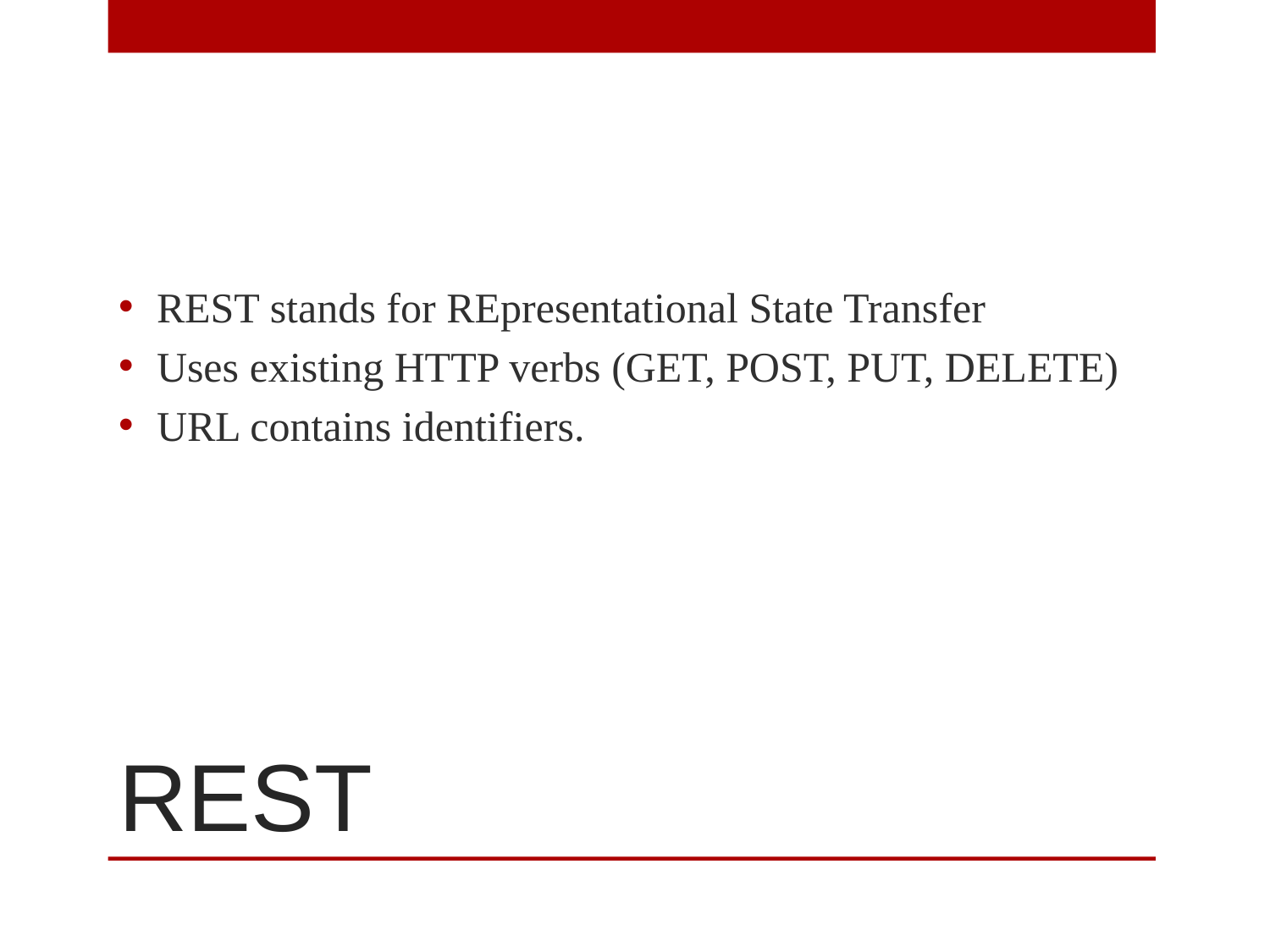

REST stands for REpresentational State Transfer
Uses existing HTTP verbs (GET, POST, PUT, DELETE)
URL contains identifiers.
# REST